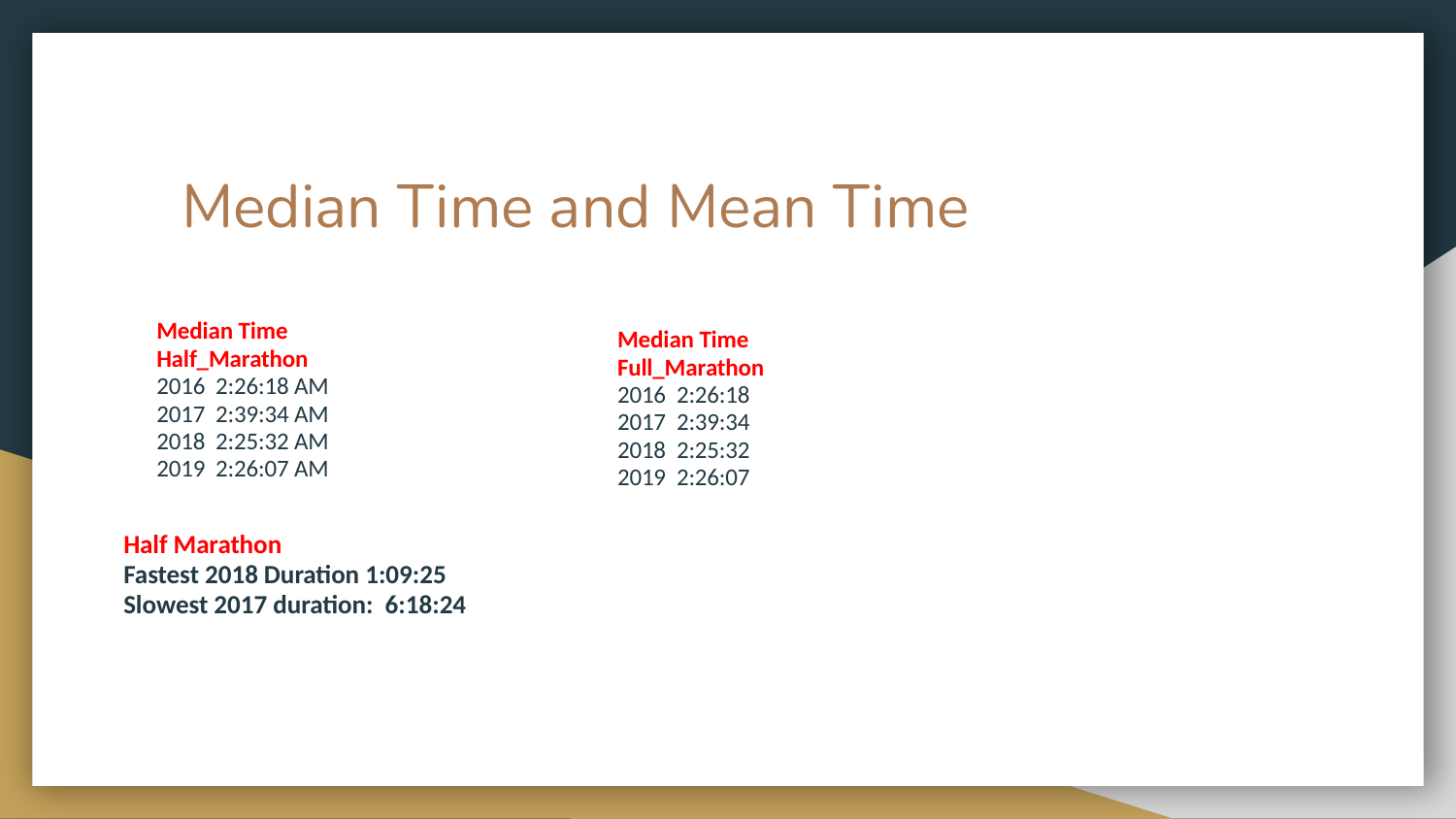

# Median Time and Mean Time
Median Time Half_Marathon
2016  2:26:18 AM
2017  2:39:34 AM
2018  2:25:32 AM
2019  2:26:07 AM
Median Time Full_Marathon
2016  2:26:18
2017  2:39:34
2018  2:25:32
2019  2:26:07

Half Marathon
Fastest 2018 Duration 1:09:25
Slowest 2017 duration:  6:18:24